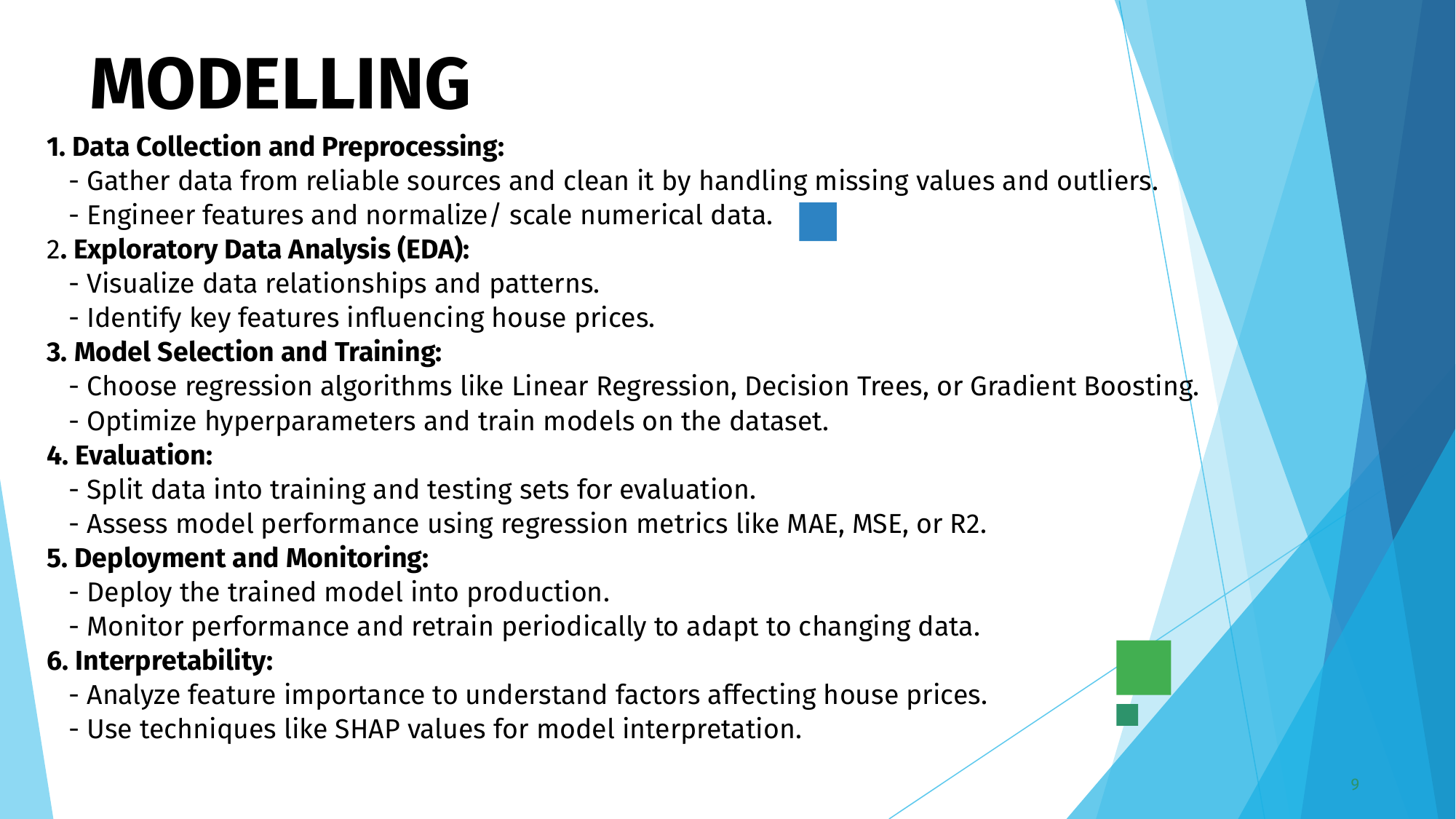

# MODELLING
1. Data Collection and Preprocessing:
   - Gather data from reliable sources and clean it by handling missing values and outliers.
   - Engineer features and normalize/ scale numerical data.
2. Exploratory Data Analysis (EDA):
   - Visualize data relationships and patterns.
   - Identify key features influencing house prices.
3. Model Selection and Training:
   - Choose regression algorithms like Linear Regression, Decision Trees, or Gradient Boosting.
   - Optimize hyperparameters and train models on the dataset.
4. Evaluation:
   - Split data into training and testing sets for evaluation.
   - Assess model performance using regression metrics like MAE, MSE, or R2.
5. Deployment and Monitoring:
   - Deploy the trained model into production.
   - Monitor performance and retrain periodically to adapt to changing data.
6. Interpretability:
   - Analyze feature importance to understand factors affecting house prices.
   - Use techniques like SHAP values for model interpretation.

9